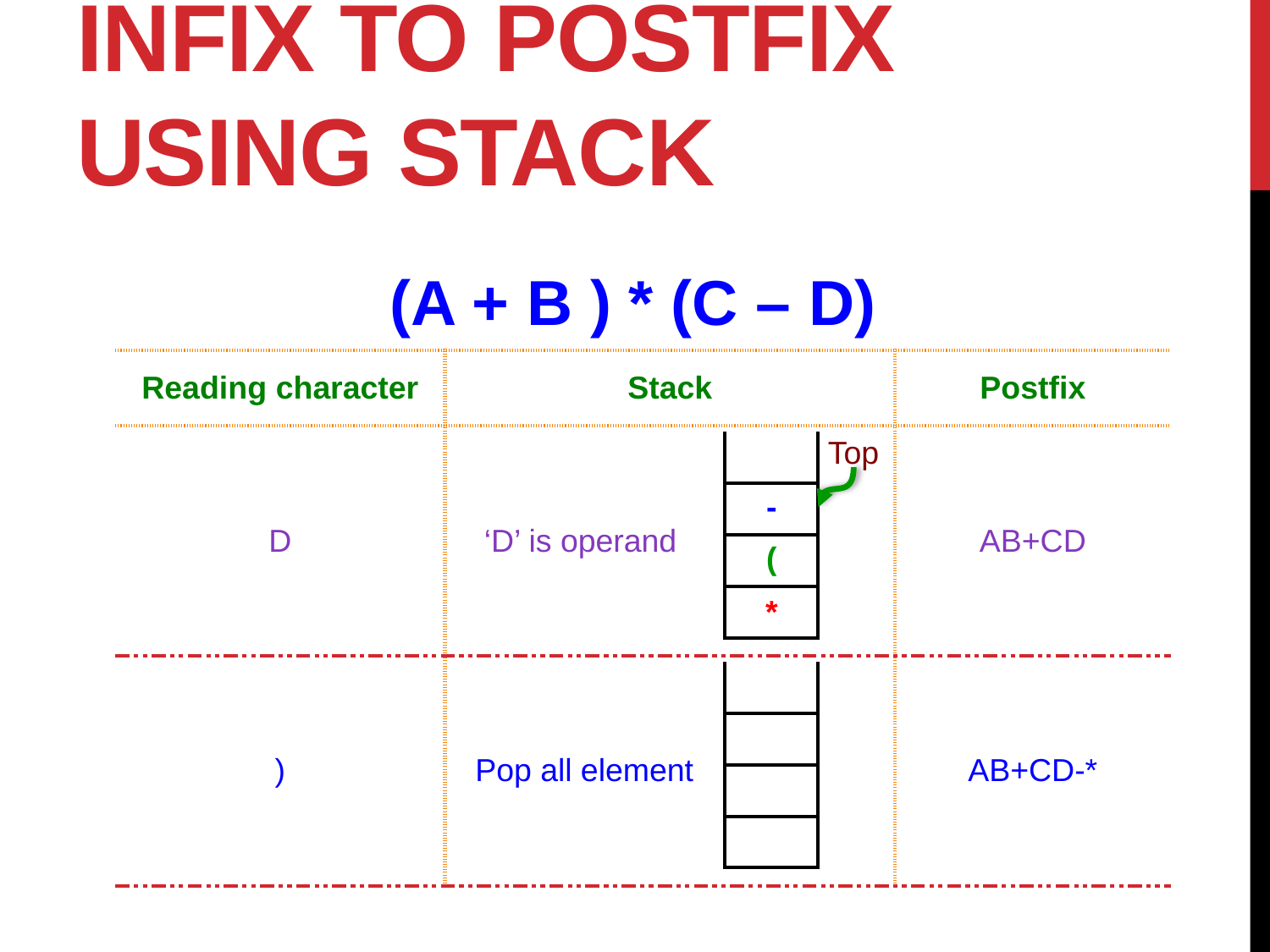

# Infix to Postfix using Stack
(A + B ) * (C – D)
| Reading character | Stack | Postfix |
| --- | --- | --- |
| D | ‘D’ is operand | AB+CD |
| ) | Pop all element | AB+CD-\* |
Top
|  |
| --- |
| - |
| ( |
| \* |
|  |
| --- |
|  |
|  |
|  |